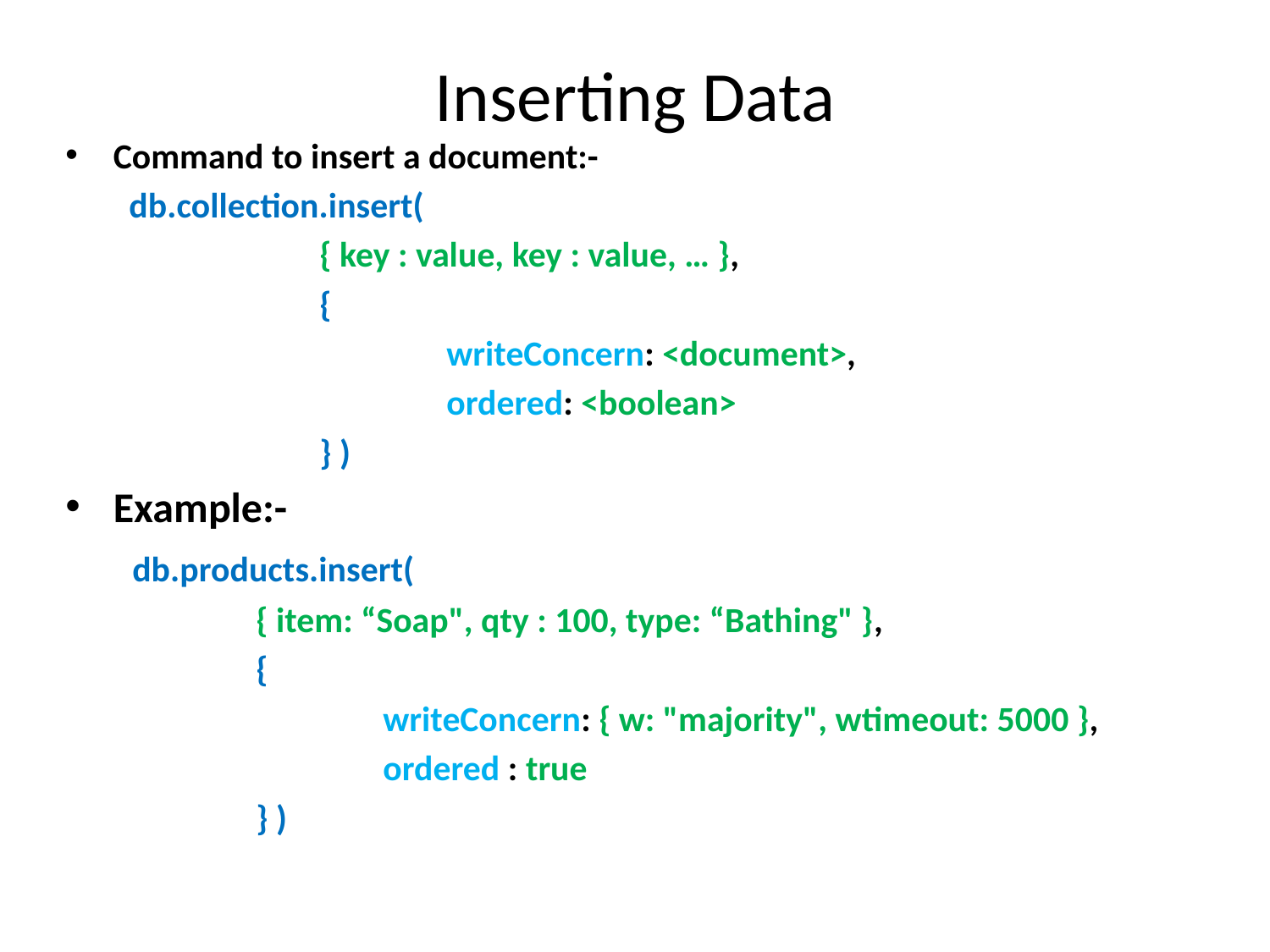

# Inserting Data
Command to insert a document:-
db.collection.insert(
	{ key : value, key : value, … },
	{
		writeConcern: <document>,
		ordered: <boolean>
	} )
Example:-
       db.products.insert(
{ item: “Soap", qty : 100, type: “Bathing" },
{
	writeConcern: { w: "majority", wtimeout: 5000 },
	ordered : true
} )